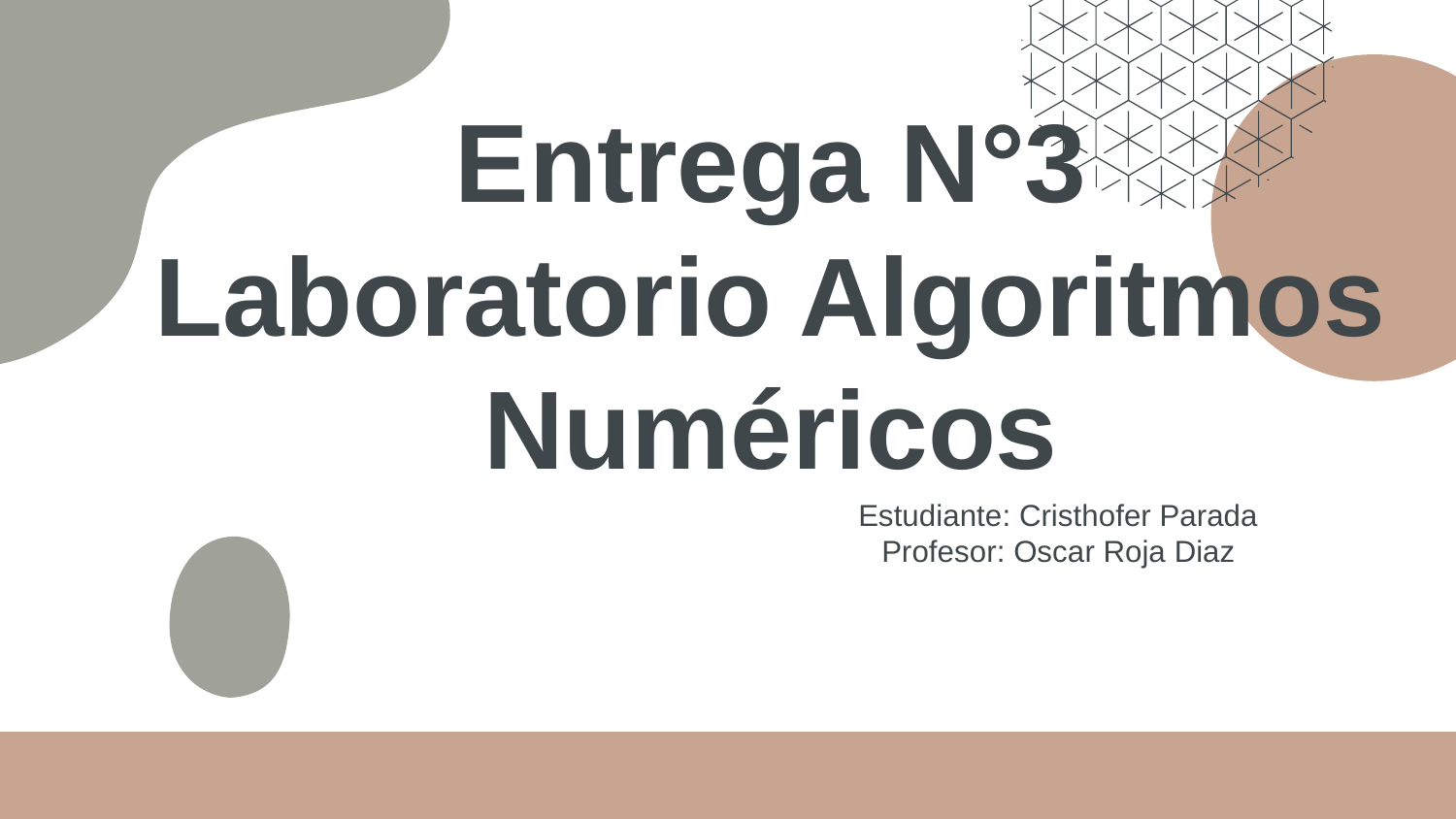

# Entrega N°3 Laboratorio Algoritmos Numéricos
Estudiante: Cristhofer Parada
Profesor: Oscar Roja Diaz